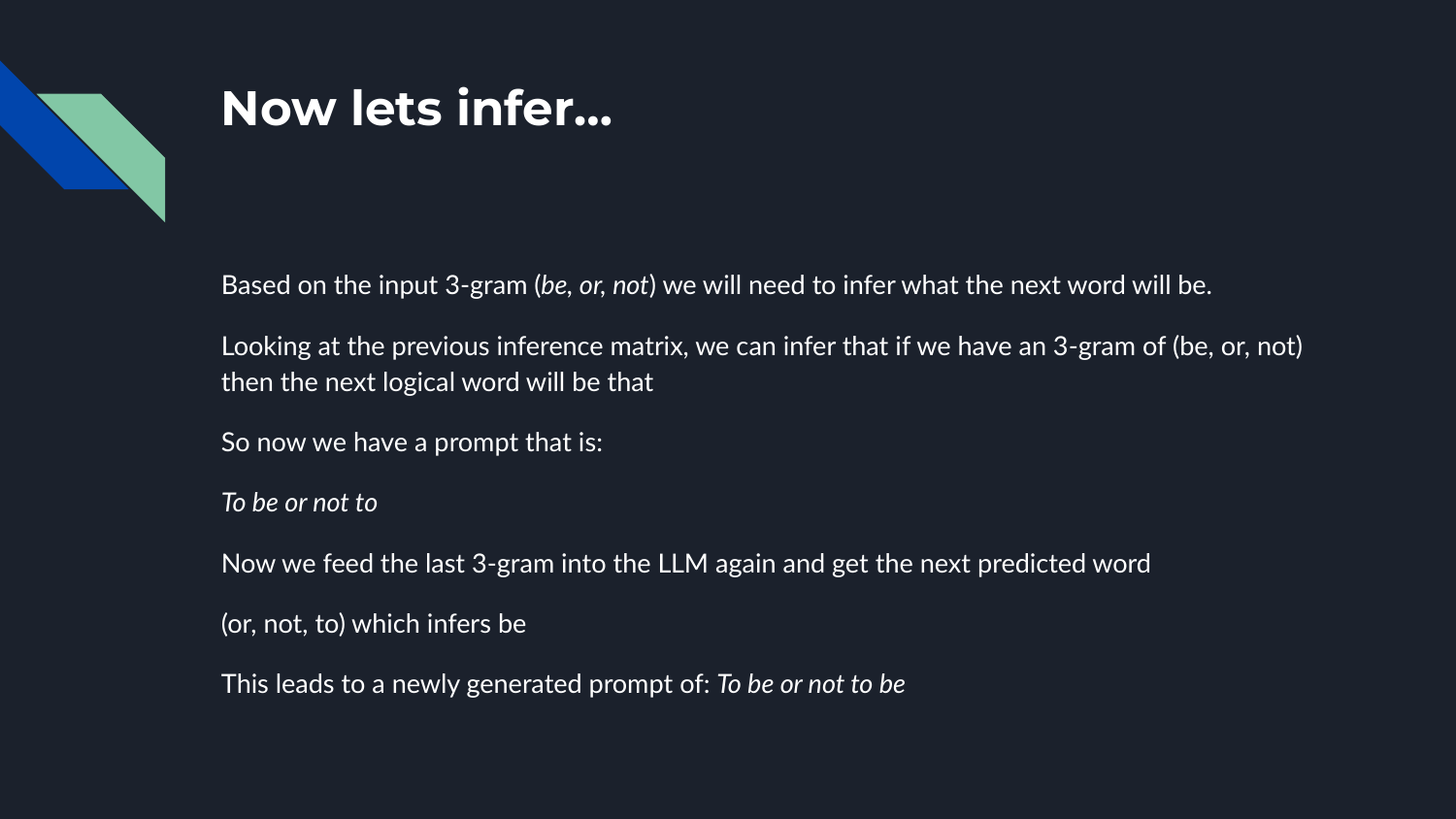

# Now lets infer…
Based on the input 3-gram (be, or, not) we will need to infer what the next word will be.
Looking at the previous inference matrix, we can infer that if we have an 3-gram of (be, or, not) then the next logical word will be that
So now we have a prompt that is:
To be or not to
Now we feed the last 3-gram into the LLM again and get the next predicted word
(or, not, to) which infers be
This leads to a newly generated prompt of: To be or not to be